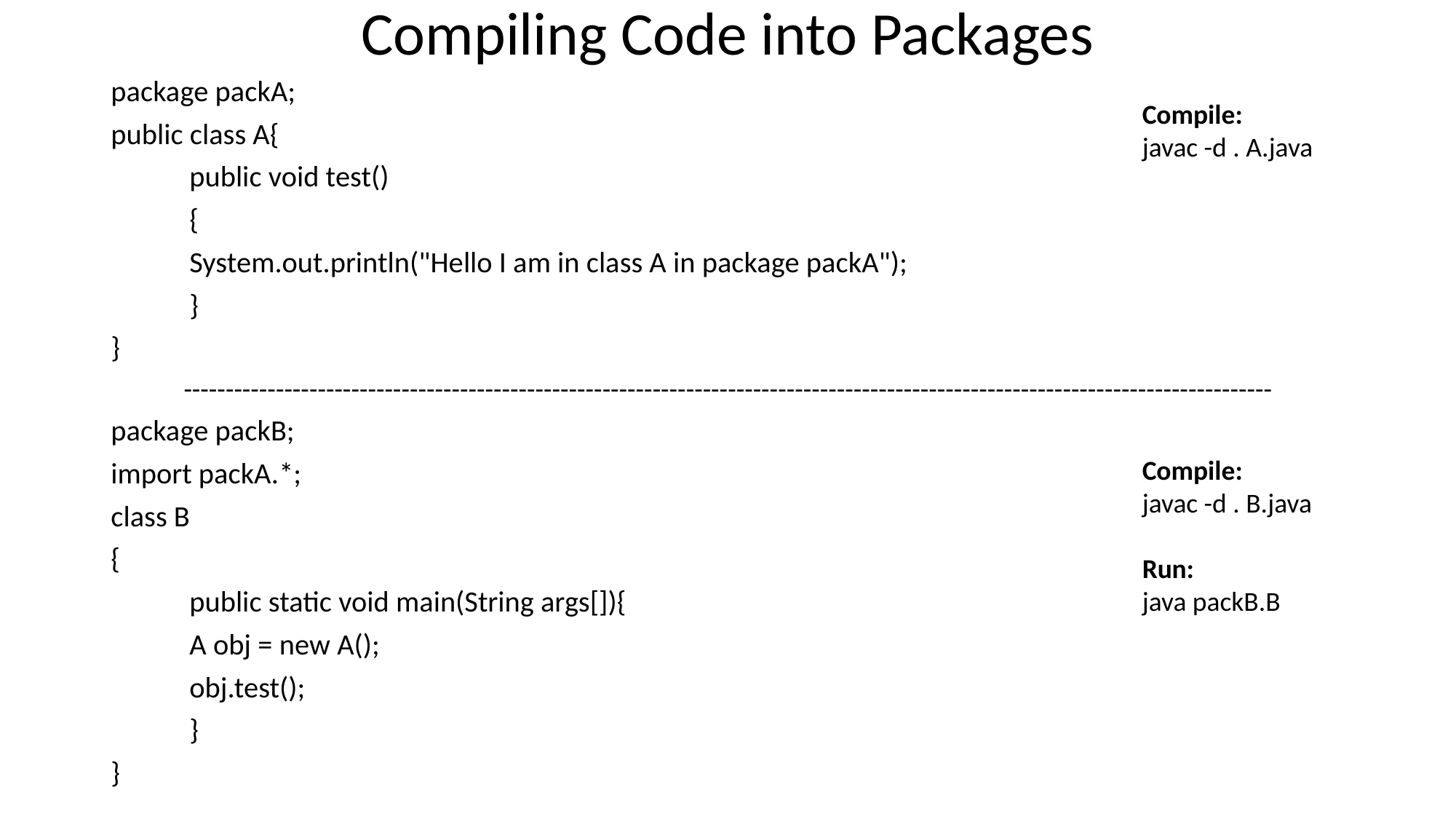

# Compiling Code into Packages
package packA;
public class A{
	public void test()
	{
		System.out.println("Hello I am in class A in package packA");
	}
}
----------------------------------------------------------------------------------------------------------------------------------
package packB;
import packA.*;
class B
{
	public static void main(String args[]){
	A obj = new A();
	obj.test();
	}
}

Compile:
javac -d . A.java
Compile:
javac -d . B.java

Run:
java packB.B